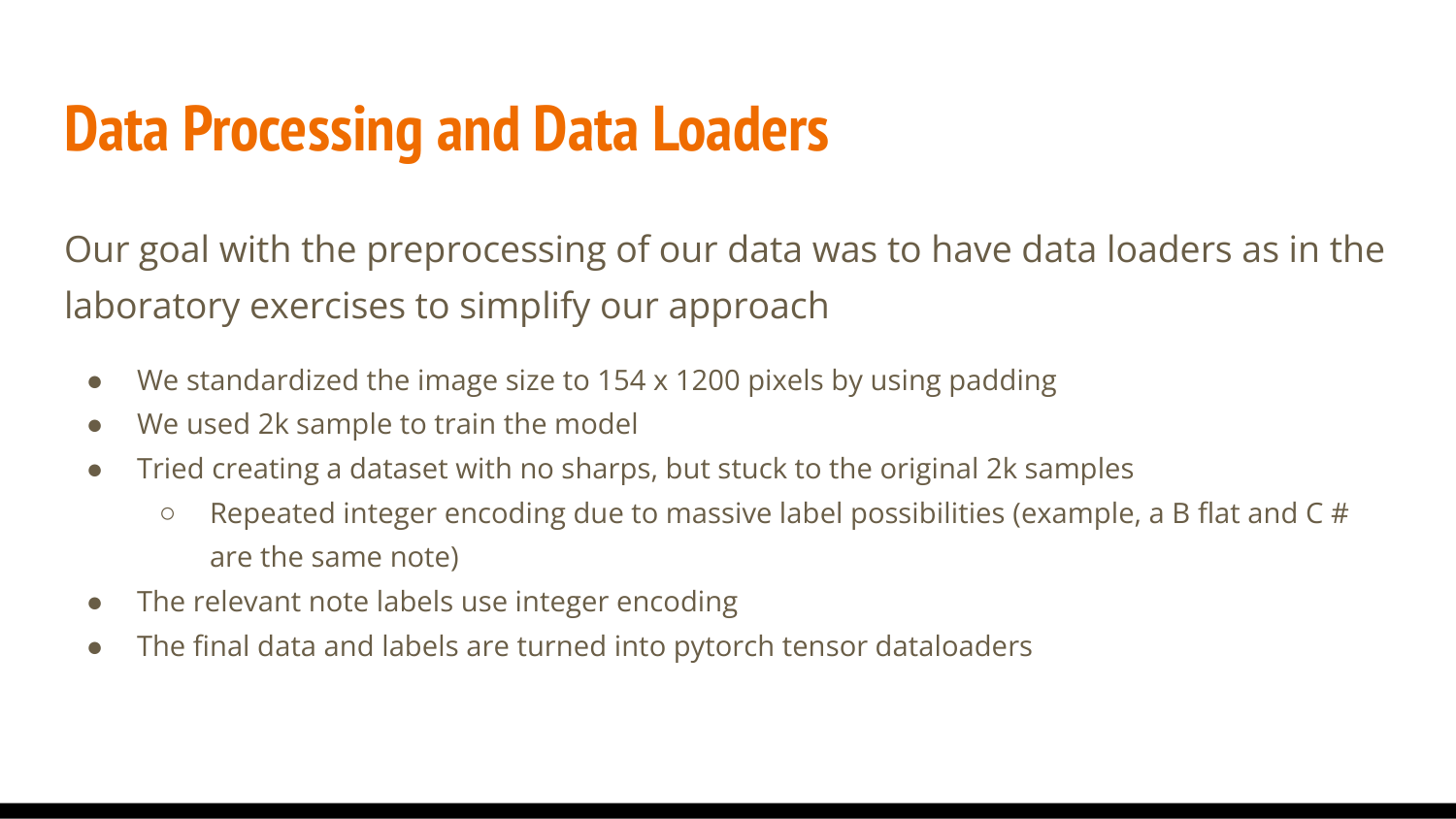

# Data Processing and Data Loaders
Our goal with the preprocessing of our data was to have data loaders as in the laboratory exercises to simplify our approach
We standardized the image size to 154 x 1200 pixels by using padding
We used 2k sample to train the model
Tried creating a dataset with no sharps, but stuck to the original 2k samples
Repeated integer encoding due to massive label possibilities (example, a B flat and C # are the same note)
The relevant note labels use integer encoding
The final data and labels are turned into pytorch tensor dataloaders